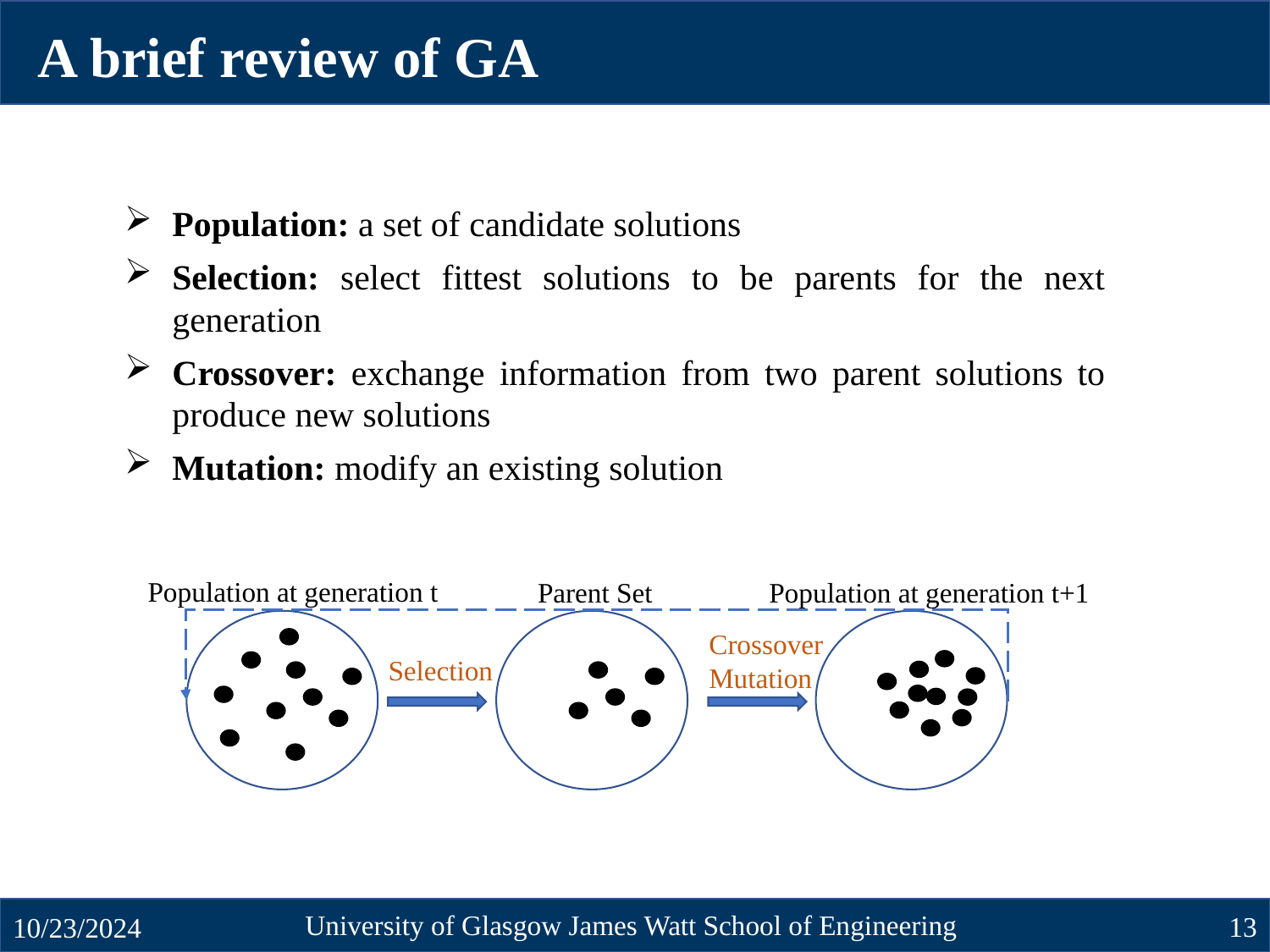

A brief review of GA
Population: a set of candidate solutions
Selection: select fittest solutions to be parents for the next generation
Crossover: exchange information from two parent solutions to produce new solutions
Mutation: modify an existing solution
Population at generation t
Parent Set
Population at generation t+1

Crossover
Mutation

Selection

University of Glasgow James Watt School of Engineering
13
10/23/2024